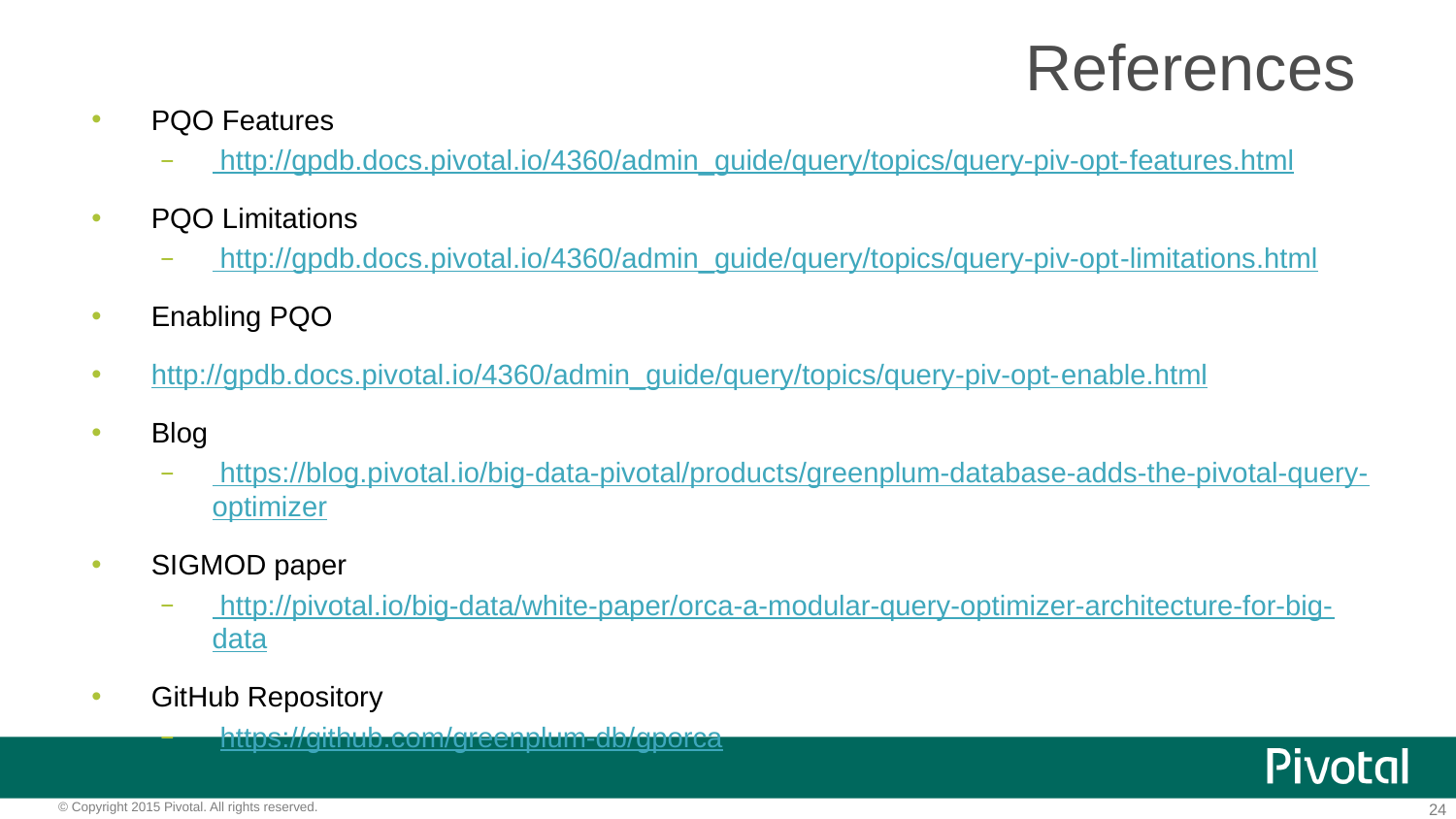

# References
 PQO Features
 http://gpdb.docs.pivotal.io/4360/admin_guide/query/topics/query-piv-opt-features.html
 PQO Limitations
 http://gpdb.docs.pivotal.io/4360/admin_guide/query/topics/query-piv-opt-limitations.html
 Enabling PQO
 http://gpdb.docs.pivotal.io/4360/admin_guide/query/topics/query-piv-opt-enable.html
 Blog
 https://blog.pivotal.io/big-data-pivotal/products/greenplum-database-adds-the-pivotal-query-optimizer
 SIGMOD paper
 http://pivotal.io/big-data/white-paper/orca-a-modular-query-optimizer-architecture-for-big-data
 GitHub Repository
 https://github.com/greenplum-db/gporca